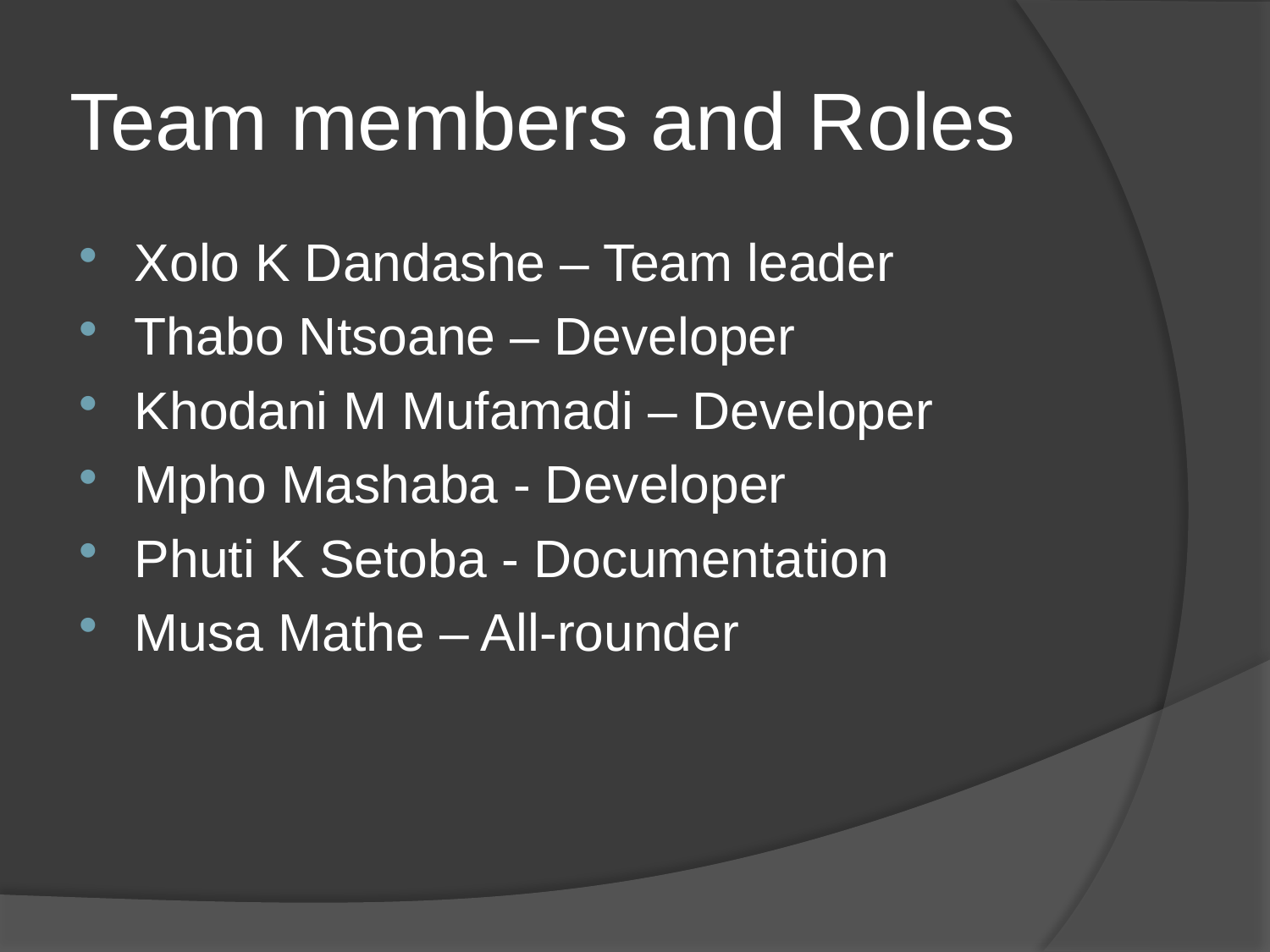

# Team members and Roles
Xolo K Dandashe – Team leader
Thabo Ntsoane – Developer
Khodani M Mufamadi – Developer
Mpho Mashaba - Developer
Phuti K Setoba - Documentation
Musa Mathe – All-rounder